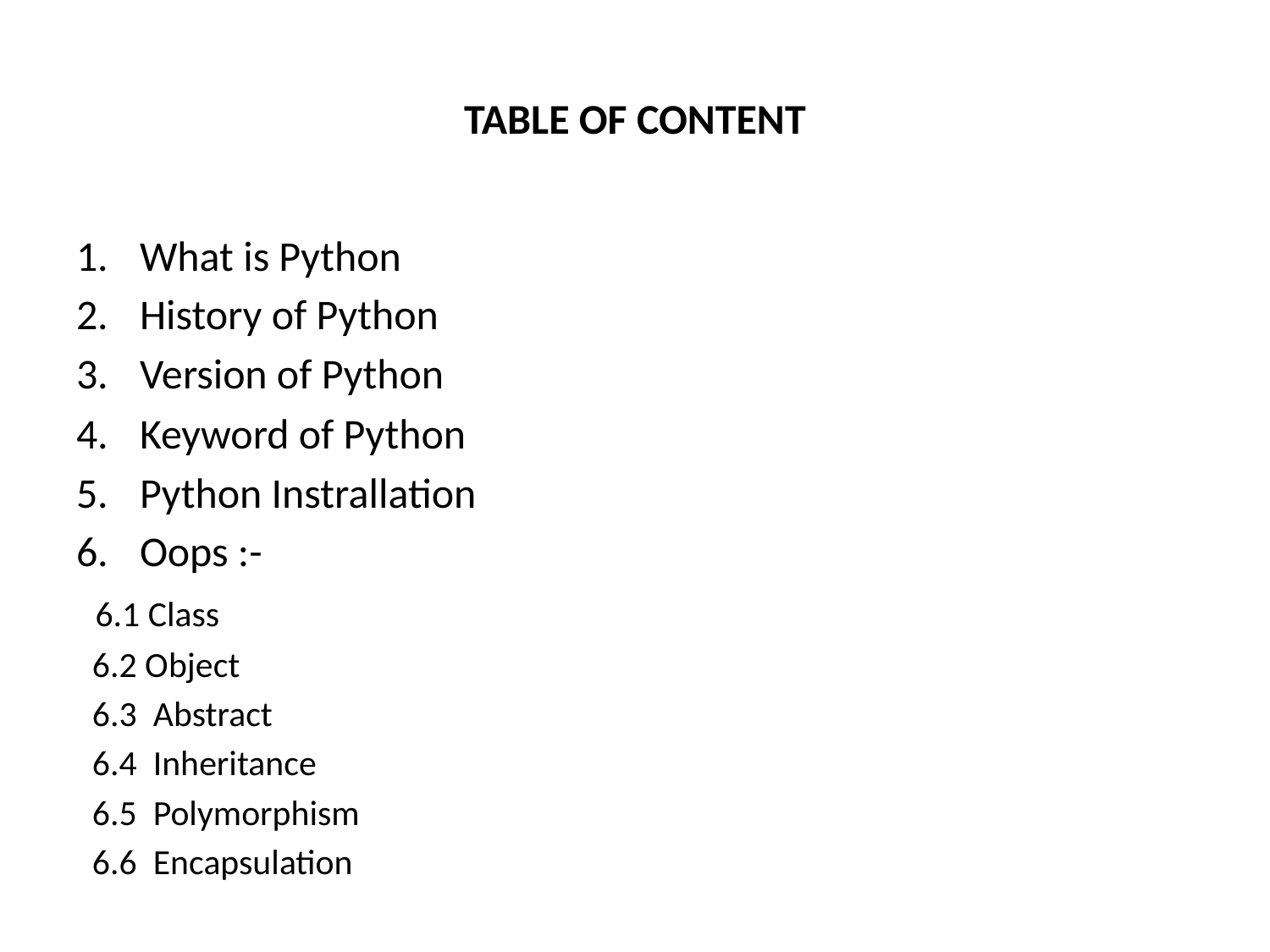

# TABLE OF CONTENT
What is Python
History of Python
Version of Python
Keyword of Python
Python Instrallation
Oops :-
  6.1 Class
  6.2 Object
  6.3  Abstract
  6.4  Inheritance
  6.5  Polymorphism
  6.6  Encapsulation